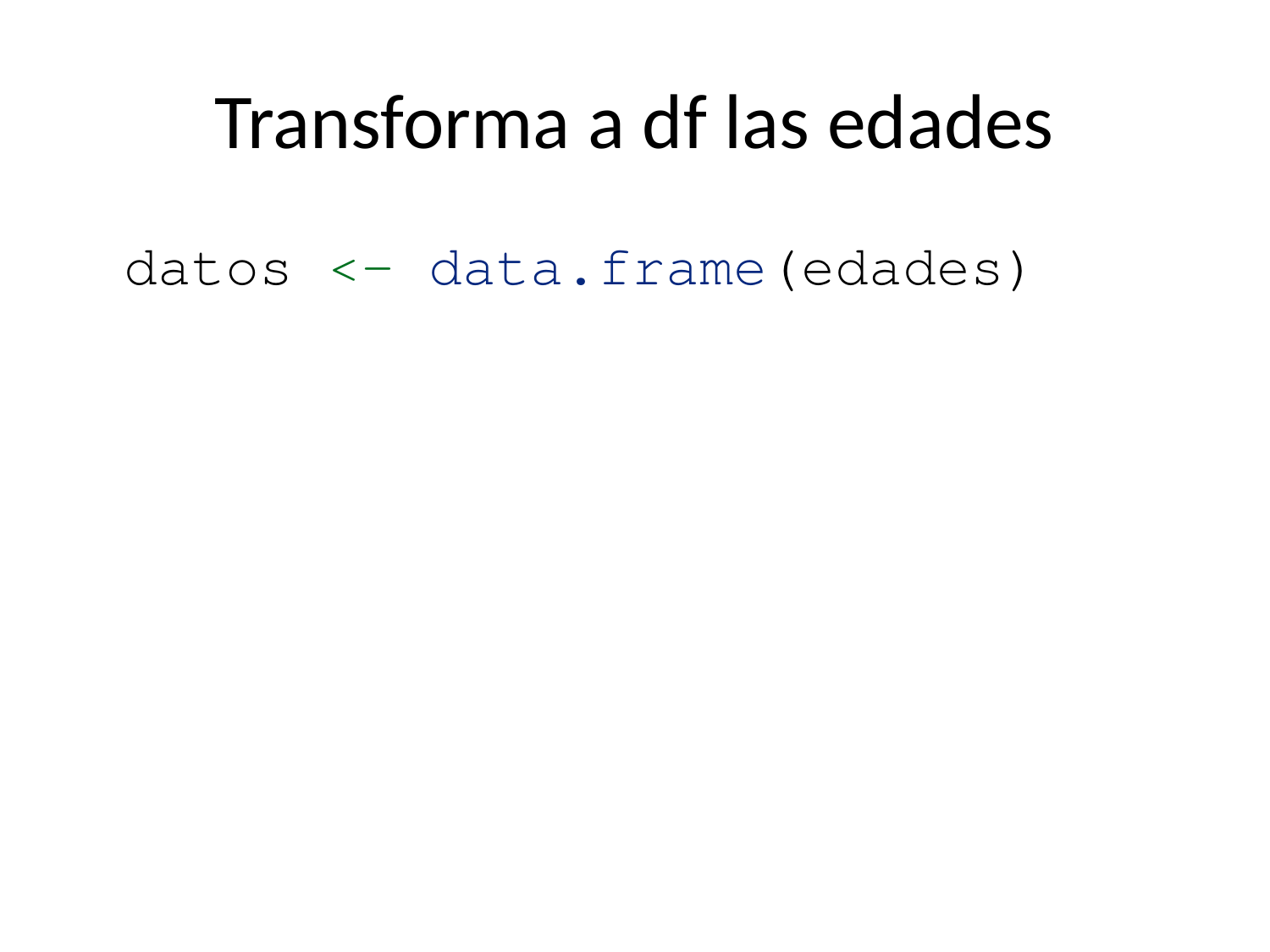

# Transforma a df las edades
datos <- data.frame(edades)